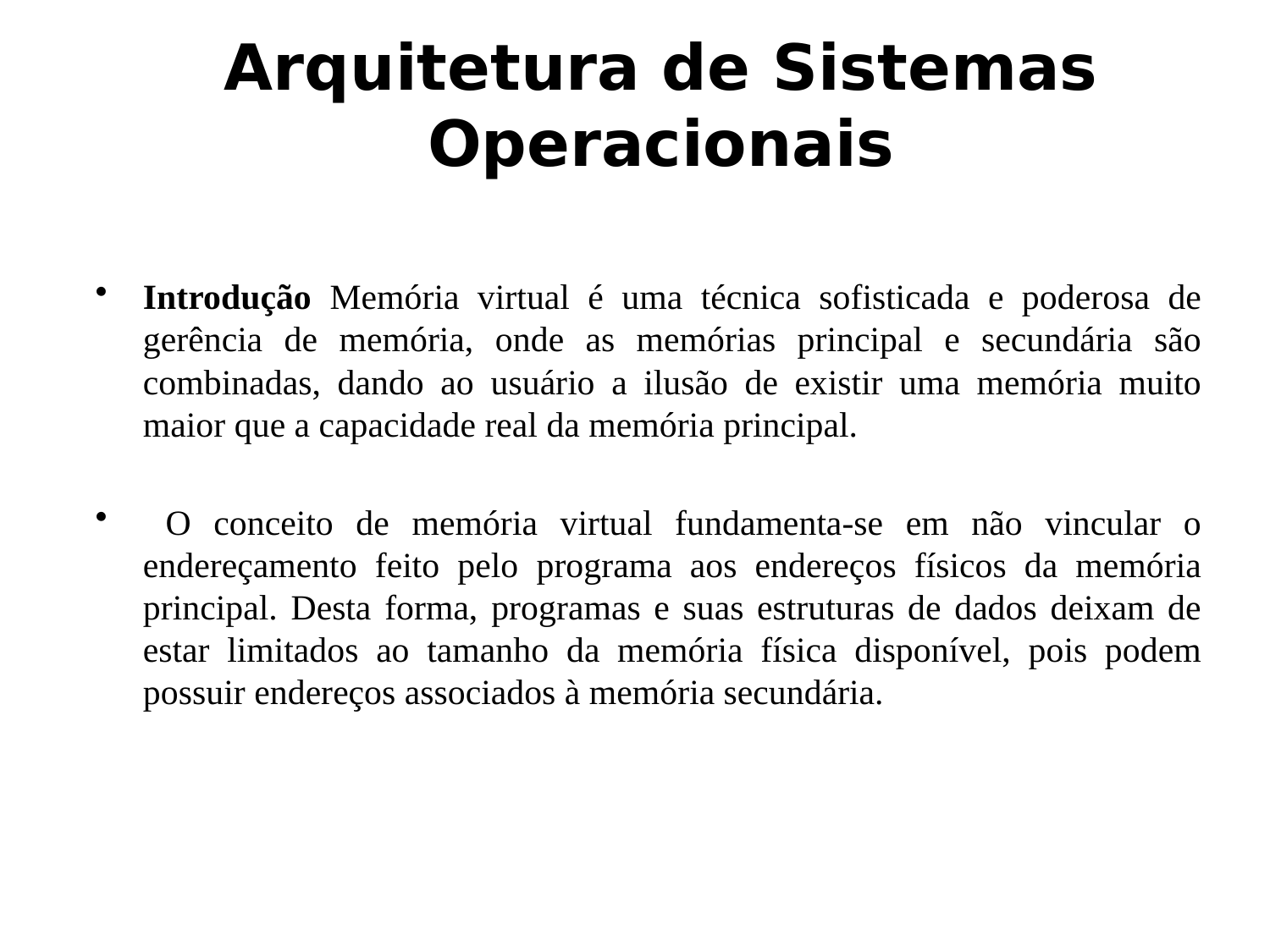

# Arquitetura de Sistemas Operacionais

Introdução Memória virtual é uma técnica sofisticada e poderosa de gerência de memória, onde as memórias principal e secundária são combinadas, dando ao usuário a ilusão de existir uma memória muito maior que a capacidade real da memória principal.

 O conceito de memória virtual fundamenta-se em não vincular o endereçamento feito pelo programa aos endereços físicos da memória principal. Desta forma, programas e suas estruturas de dados deixam de estar limitados ao tamanho da memória física disponível, pois podem possuir endereços associados à memória secundária.